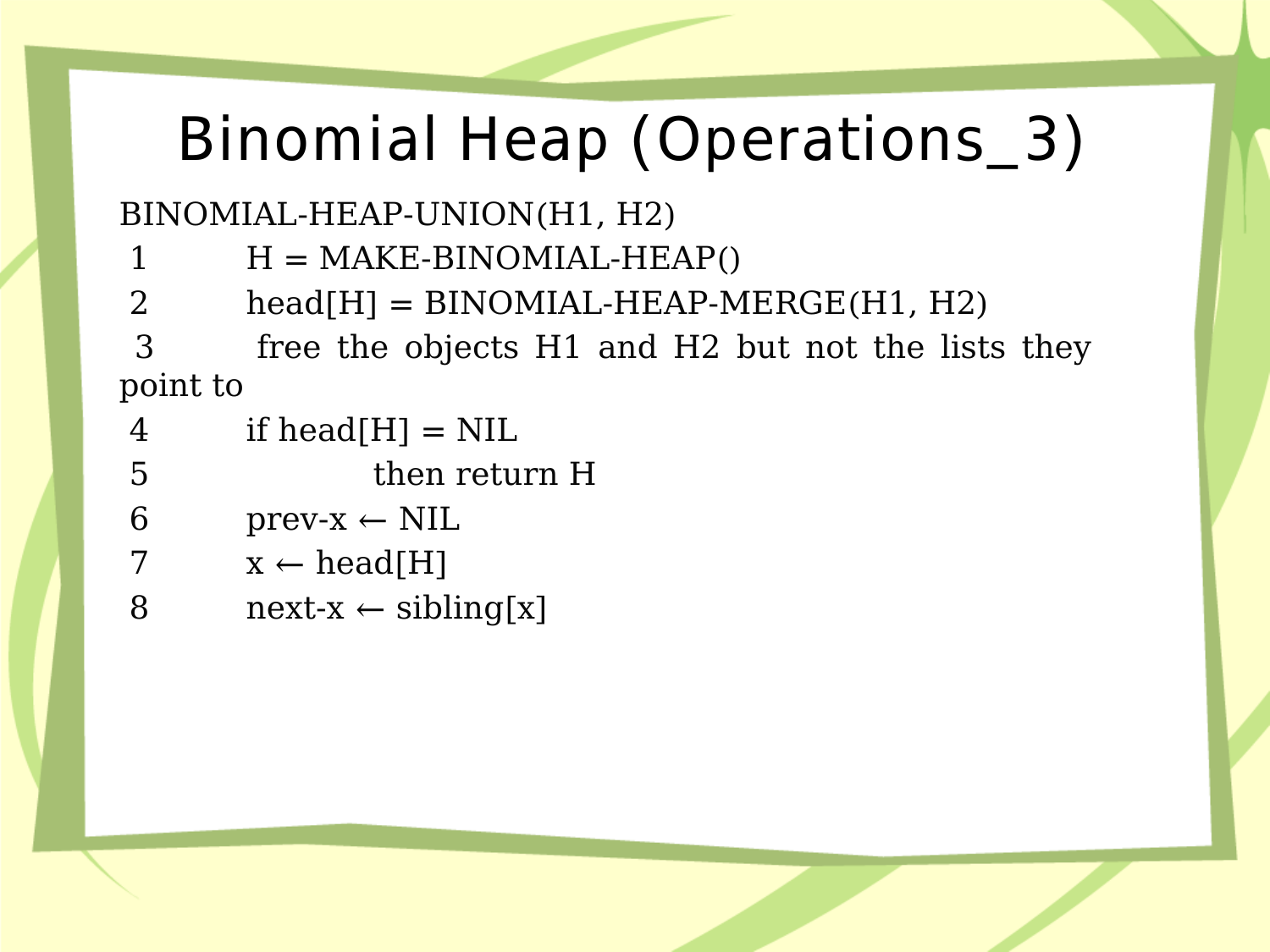

# Binomial Heap (Operations_3)
BINOMIAL-HEAP-UNION(H1, H2)
 1 	H = MAKE-BINOMIAL-HEAP()
 2 	head[H] = BINOMIAL-HEAP-MERGE(H1, H2)
 3 	free the objects H1 and H2 but not the lists they point to
 4 	if head[H] = NIL
 5 		then return H
 6	prev-x ← NIL
 7 	x ← head[H]
 8 	next-x ← sibling[x]